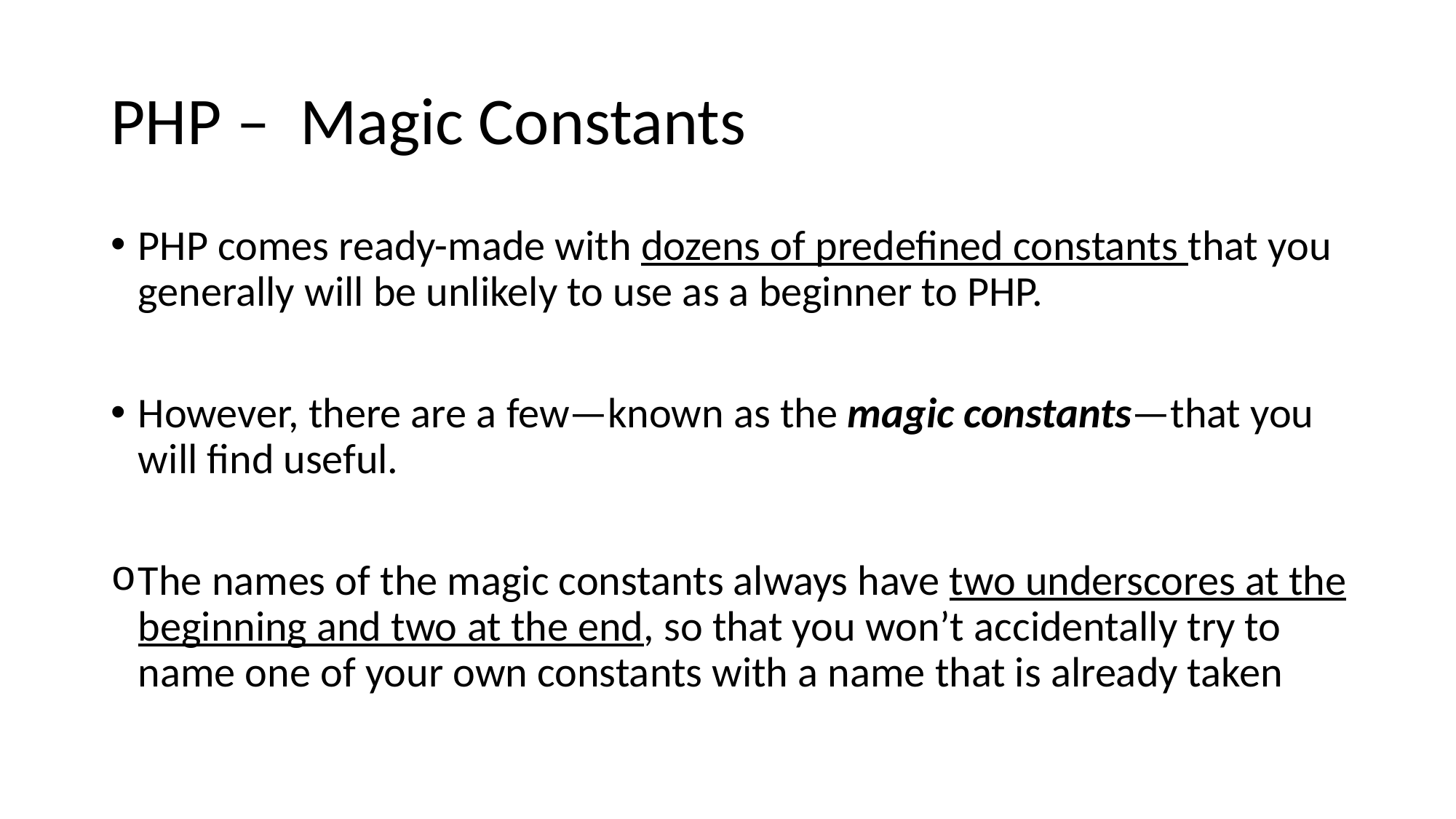

# PHP –  Magic Constants
PHP comes ready-made with dozens of predefined constants that you generally will be unlikely to use as a beginner to PHP.

However, there are a few—known as the magic constants—that you will find useful.

The names of the magic constants always have two underscores at the beginning and two at the end, so that you won’t accidentally try to name one of your own constants with a name that is already taken